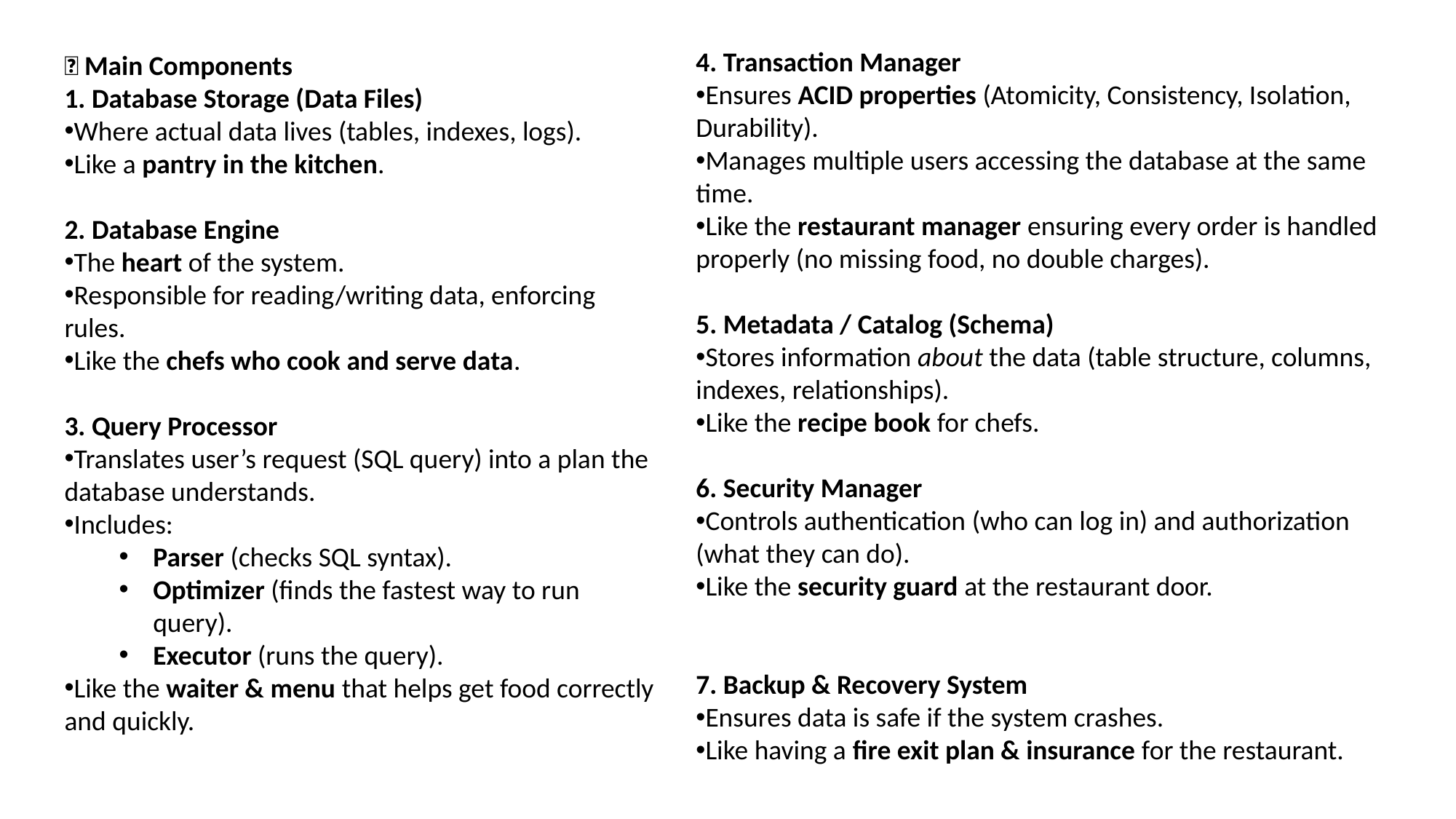

4. Transaction Manager
Ensures ACID properties (Atomicity, Consistency, Isolation, Durability).
Manages multiple users accessing the database at the same time.
Like the restaurant manager ensuring every order is handled properly (no missing food, no double charges).

5. Metadata / Catalog (Schema)
Stores information about the data (table structure, columns, indexes, relationships).
Like the recipe book for chefs.

6. Security Manager
Controls authentication (who can log in) and authorization (what they can do).
Like the security guard at the restaurant door.

7. Backup & Recovery System
Ensures data is safe if the system crashes.
Like having a fire exit plan & insurance for the restaurant.
🧩 Main Components
1. Database Storage (Data Files)
Where actual data lives (tables, indexes, logs).
Like a pantry in the kitchen.

2. Database Engine
The heart of the system.
Responsible for reading/writing data, enforcing rules.
Like the chefs who cook and serve data.

3. Query Processor
Translates user’s request (SQL query) into a plan the database understands.
Includes:
Parser (checks SQL syntax).
Optimizer (finds the fastest way to run query).
Executor (runs the query).
Like the waiter & menu that helps get food correctly and quickly.